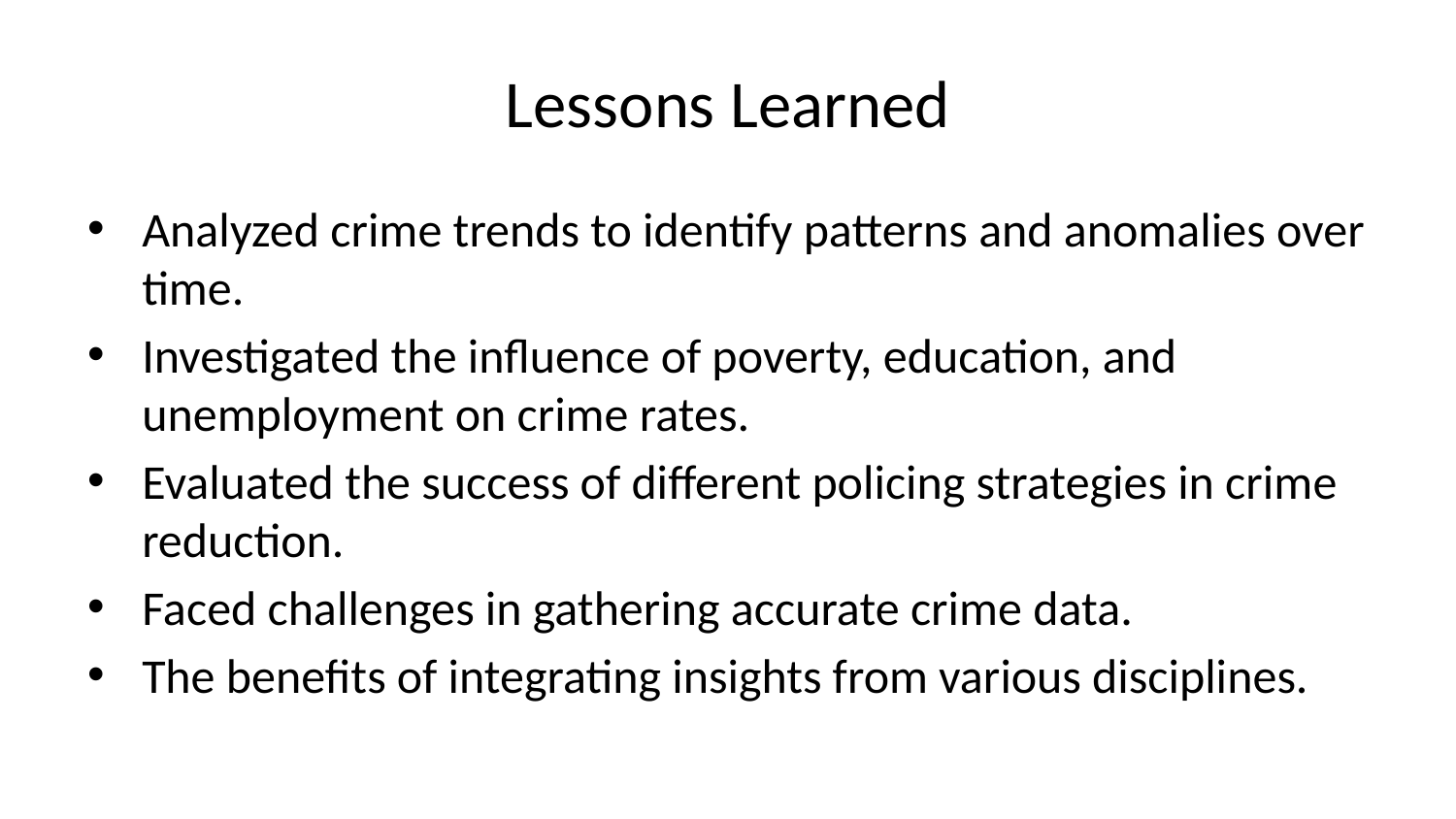

# Lessons Learned
Analyzed crime trends to identify patterns and anomalies over time.
Investigated the influence of poverty, education, and unemployment on crime rates.
Evaluated the success of different policing strategies in crime reduction.
Faced challenges in gathering accurate crime data.
The benefits of integrating insights from various disciplines.